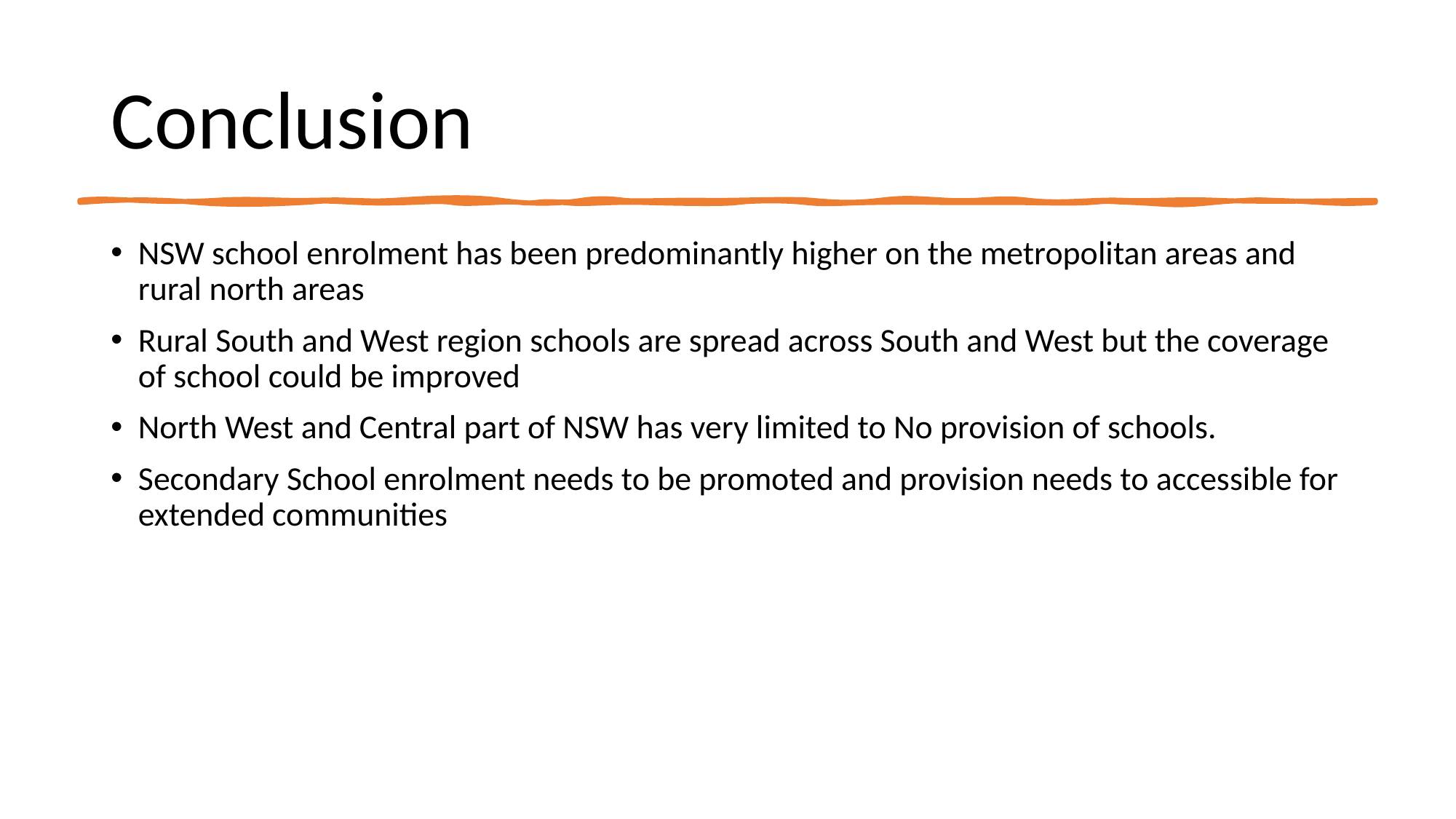

# Conclusion

NSW school enrolment has been predominantly higher on the metropolitan areas and rural north areas
Rural South and West region schools are spread across South and West but the coverage of school could be improved
North West and Central part of NSW has very limited to No provision of schools.
Secondary School enrolment needs to be promoted and provision needs to accessible for extended communities